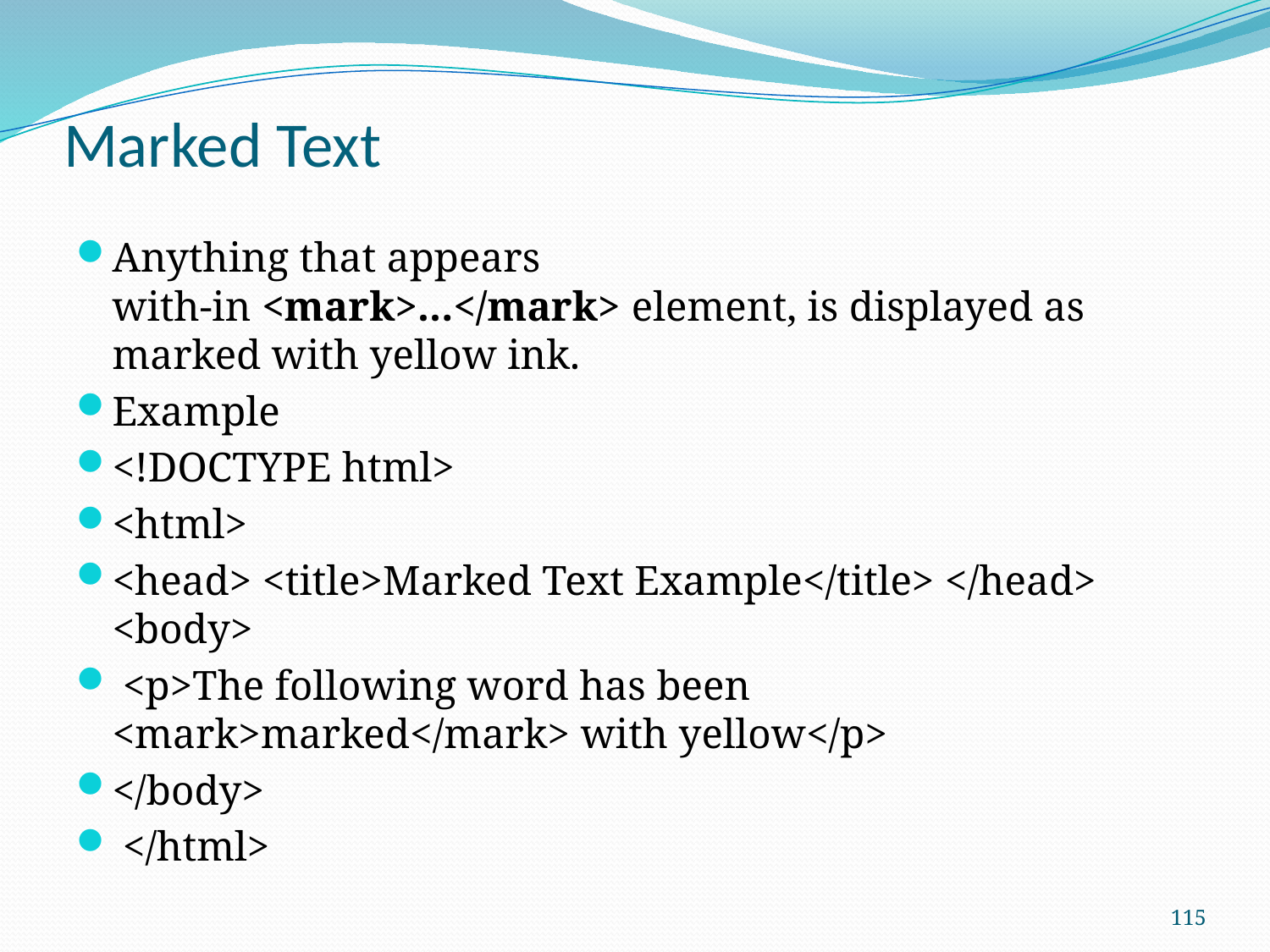

# Marked Text

Anything that appears with-in <mark>...</mark> element, is displayed as marked with yellow ink.
Example
<!DOCTYPE html>
<html>
<head> <title>Marked Text Example</title> </head> <body>
 <p>The following word has been <mark>marked</mark> with yellow</p>
</body>
 </html>
115